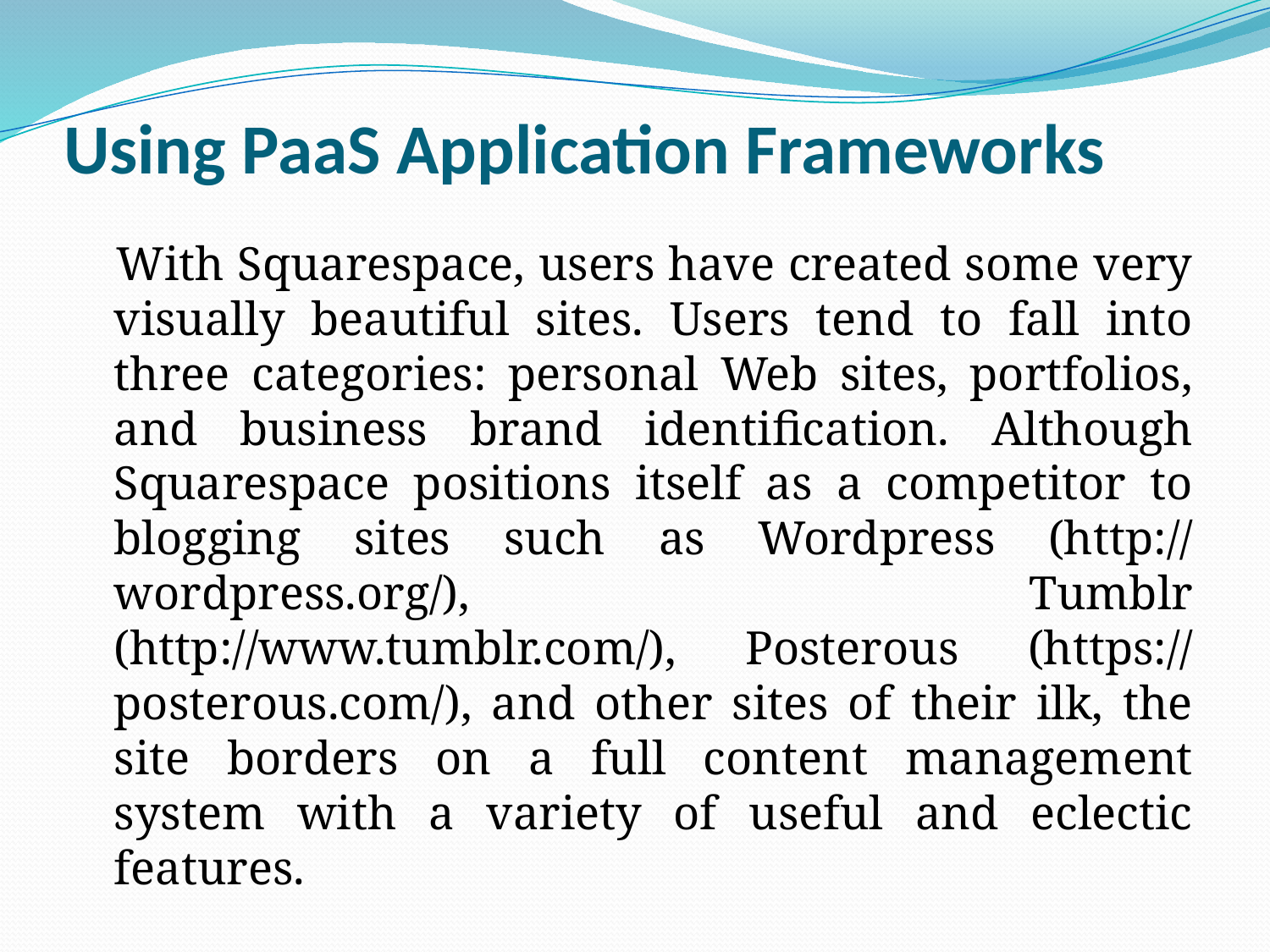

# Using PaaS Application Frameworks
   With Squarespace, users have created some very visually beautiful sites. Users tend to fall into three categories: personal Web sites, portfolios, and business brand identification. Although Squarespace positions itself as a competitor to blogging sites such as Wordpress (http:// wordpress.org/), Tumblr (http://www.tumblr.com/), Posterous (https:// posterous.com/), and other sites of their ilk, the site borders on a full content management system with a variety of useful and eclectic features.